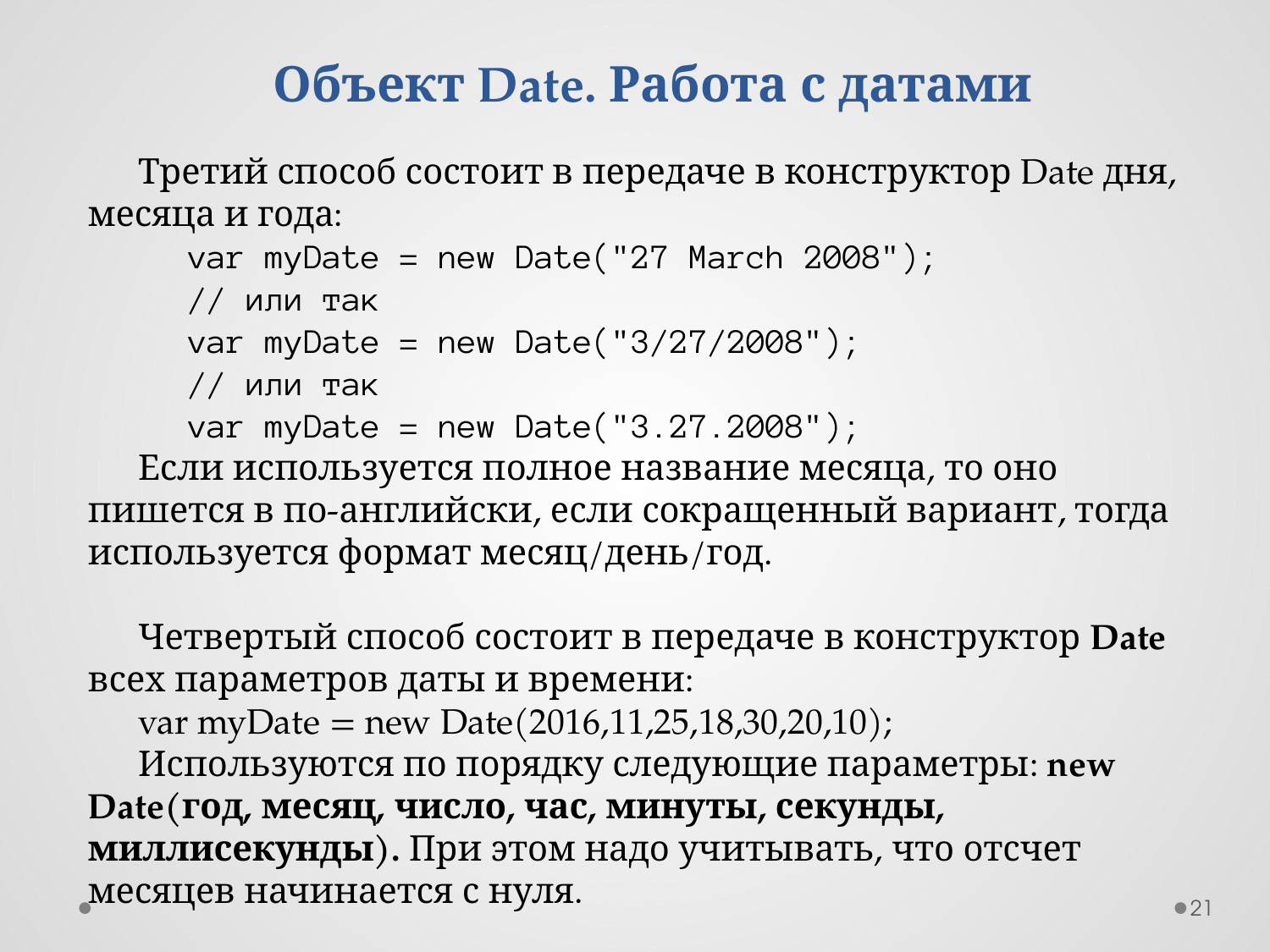

Объект Date. Работа с датами
Третий способ состоит в передаче в конструктор Date дня, месяца и года:
var myDate = new Date("27 March 2008");
// или так
var myDate = new Date("3/27/2008");
// или так
var myDate = new Date("3.27.2008");
Если используется полное название месяца, то оно пишется в по-английски, если сокращенный вариант, тогда используется формат месяц/день/год.

Четвертый способ состоит в передаче в конструктор Date всех параметров даты и времени:
var myDate = new Date(2016,11,25,18,30,20,10);
Используются по порядку следующие параметры: new Date(год, месяц, число, час, минуты, секунды, миллисекунды). При этом надо учитывать, что отсчет месяцев начинается с нуля.
21